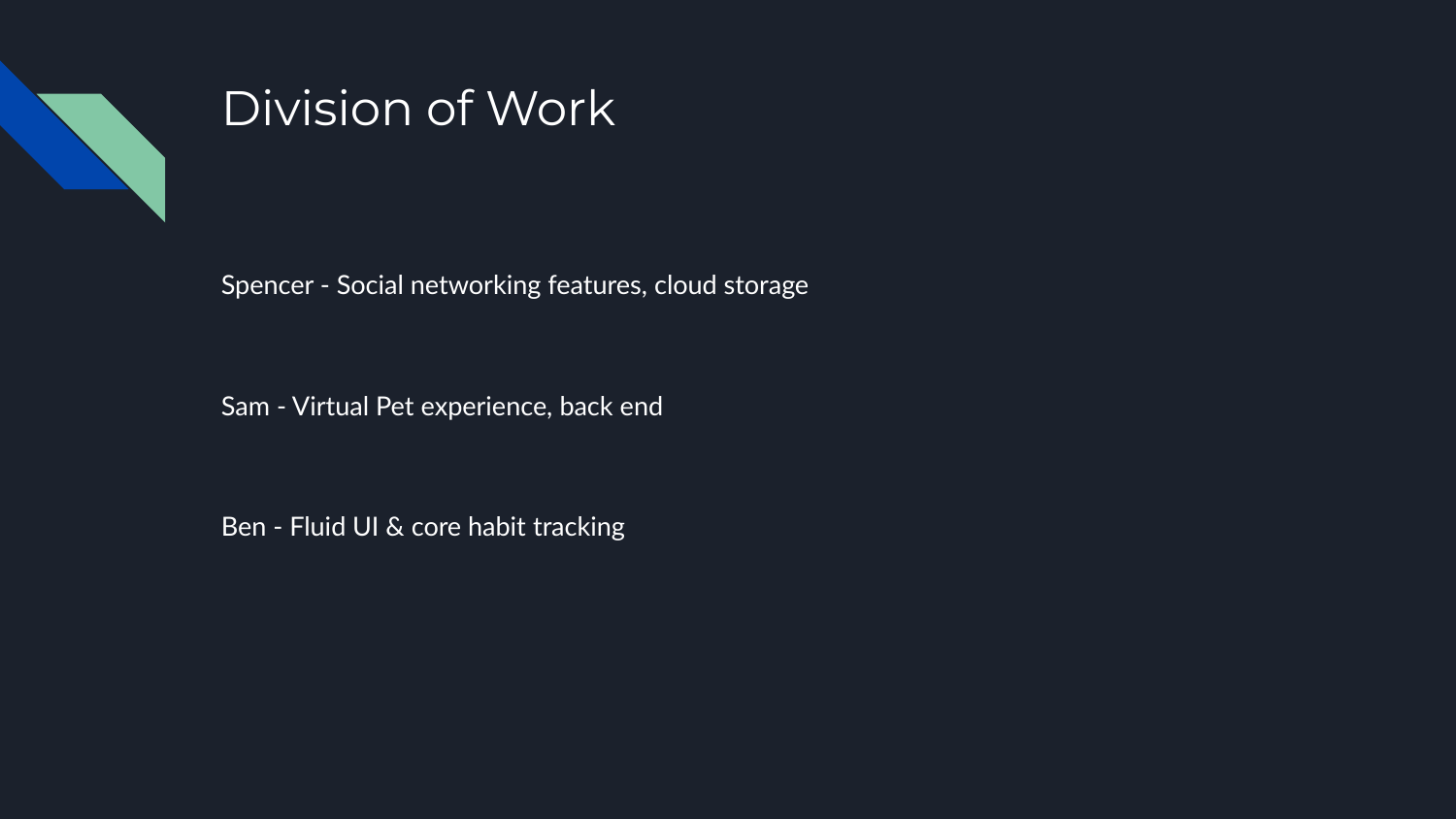

# Division of Work
Spencer - Social networking features, cloud storage

Sam - Virtual Pet experience, back end

Ben - Fluid UI & core habit tracking